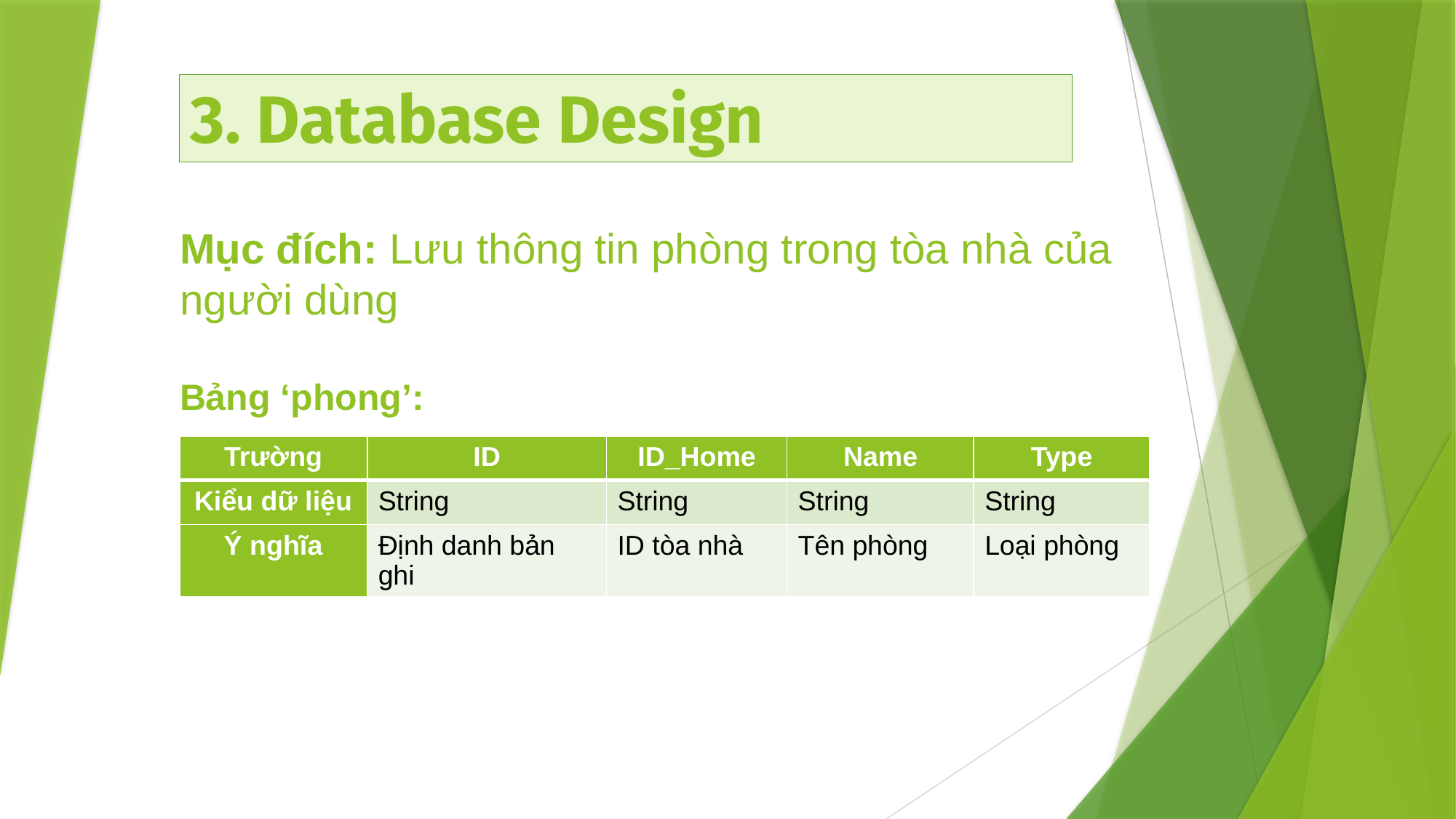

# 3. Database Design
Mục đích: Lưu thông tin phòng trong tòa nhà của người dùng
Bảng ‘phong’:
| Trường | ID | ID\_Home | Name | Type |
| --- | --- | --- | --- | --- |
| Kiểu dữ liệu | String | String | String | String |
| Ý nghĩa | Định danh bản ghi | ID tòa nhà | Tên phòng | Loại phòng |